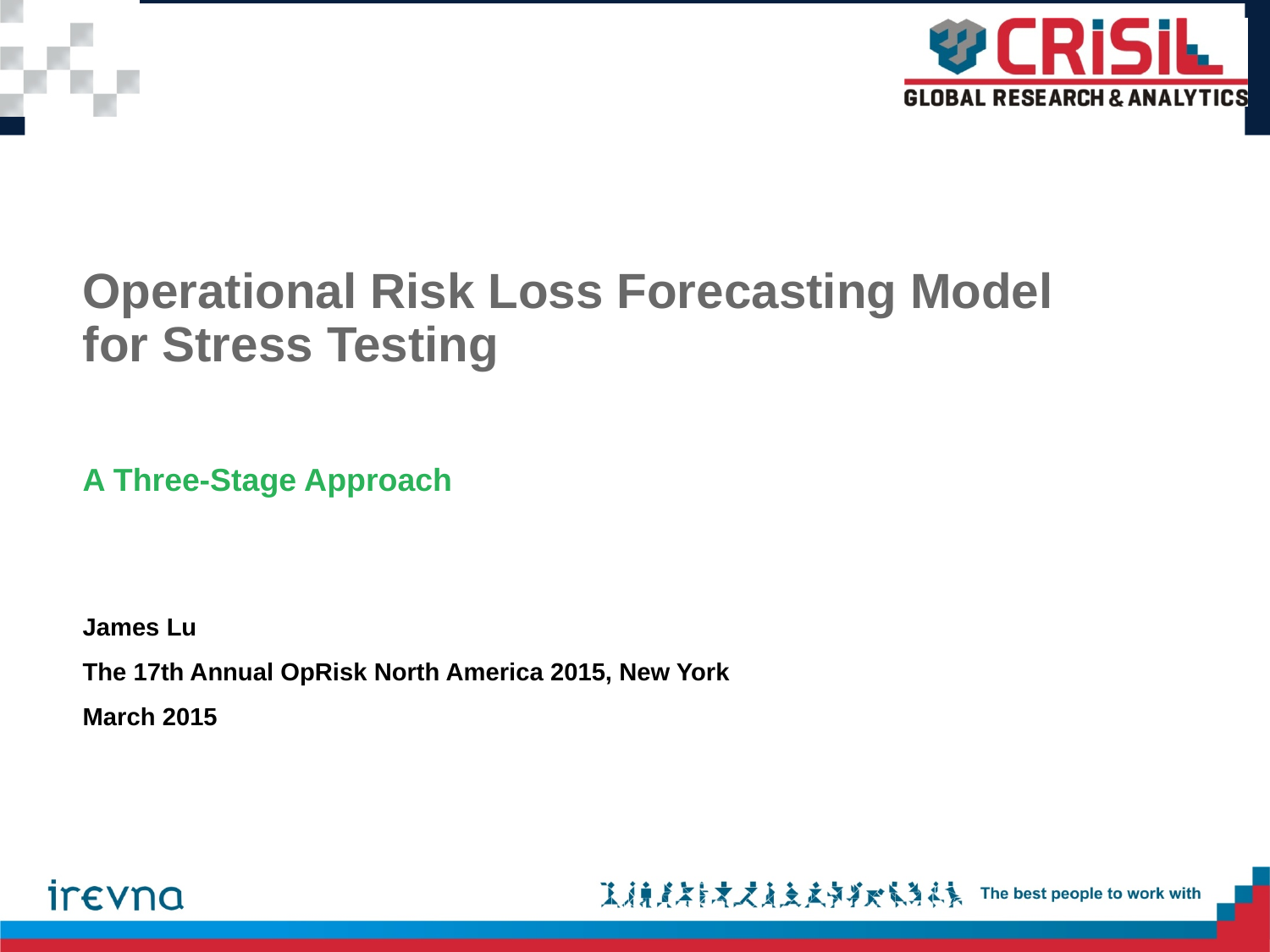

# Operational Risk Loss Forecasting Model for Stress Testing
A Three-Stage Approach
James Lu
The 17th Annual OpRisk North America 2015, New York
March 2015